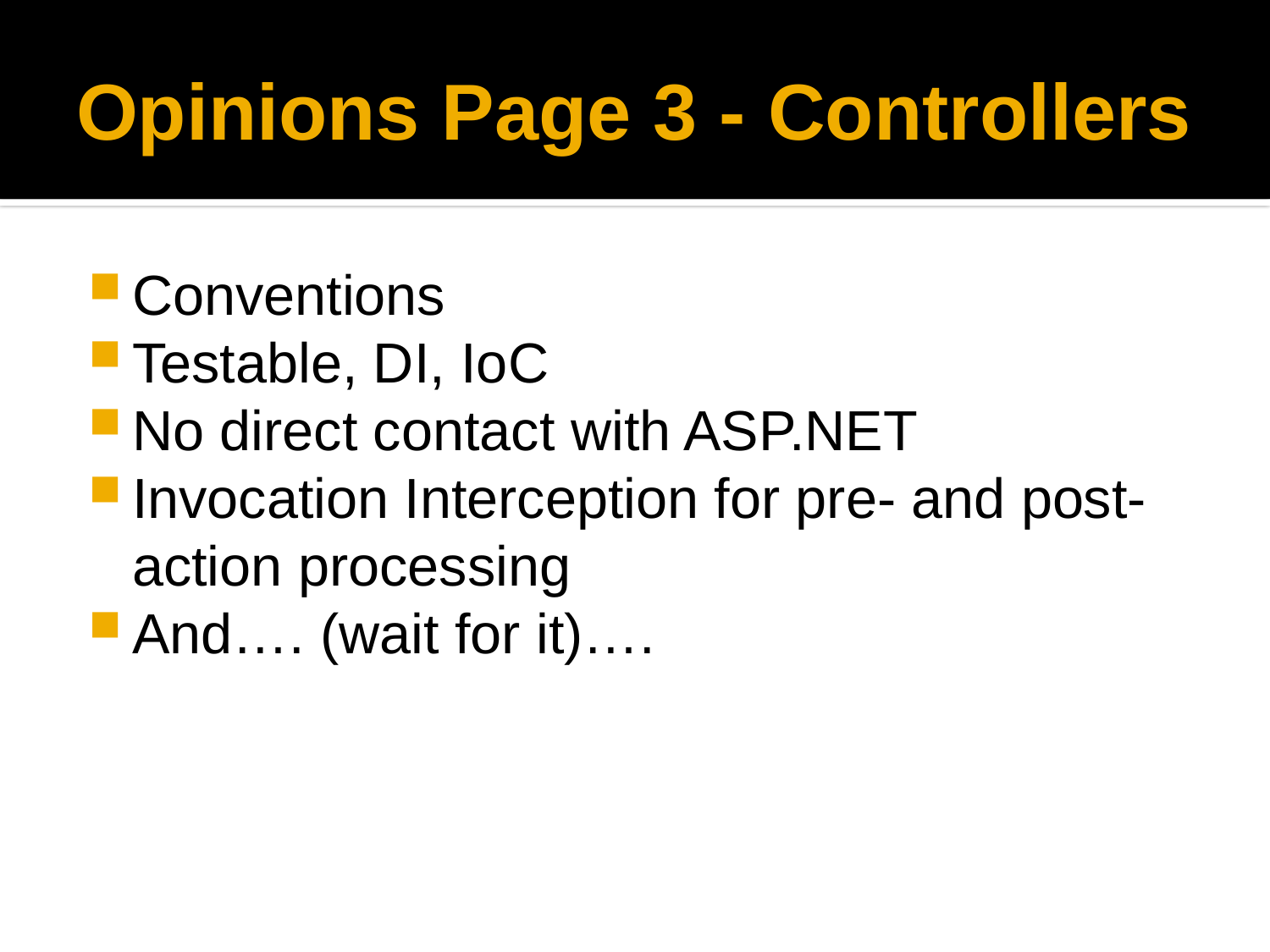

# Opinions Page 3 - Controllers
Conventions
Testable, DI, IoC
No direct contact with ASP.NET
Invocation Interception for pre- and post-action processing
And…. (wait for it)….